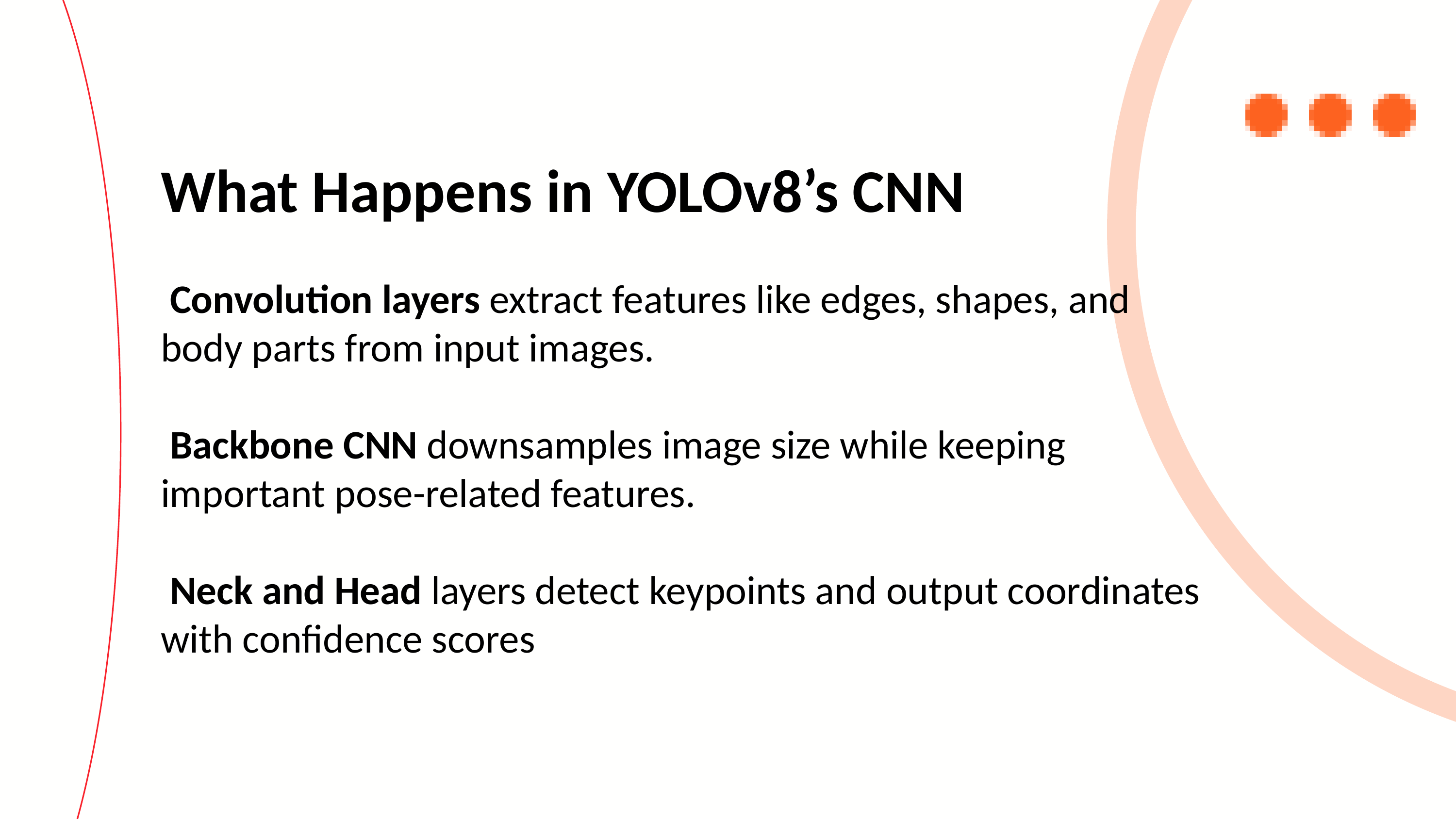

What Happens in YOLOv8’s CNN

 Convolution layers extract features like edges, shapes, and body parts from input images.

 Backbone CNN downsamples image size while keeping important pose-related features.

 Neck and Head layers detect keypoints and output coordinates with confidence scores